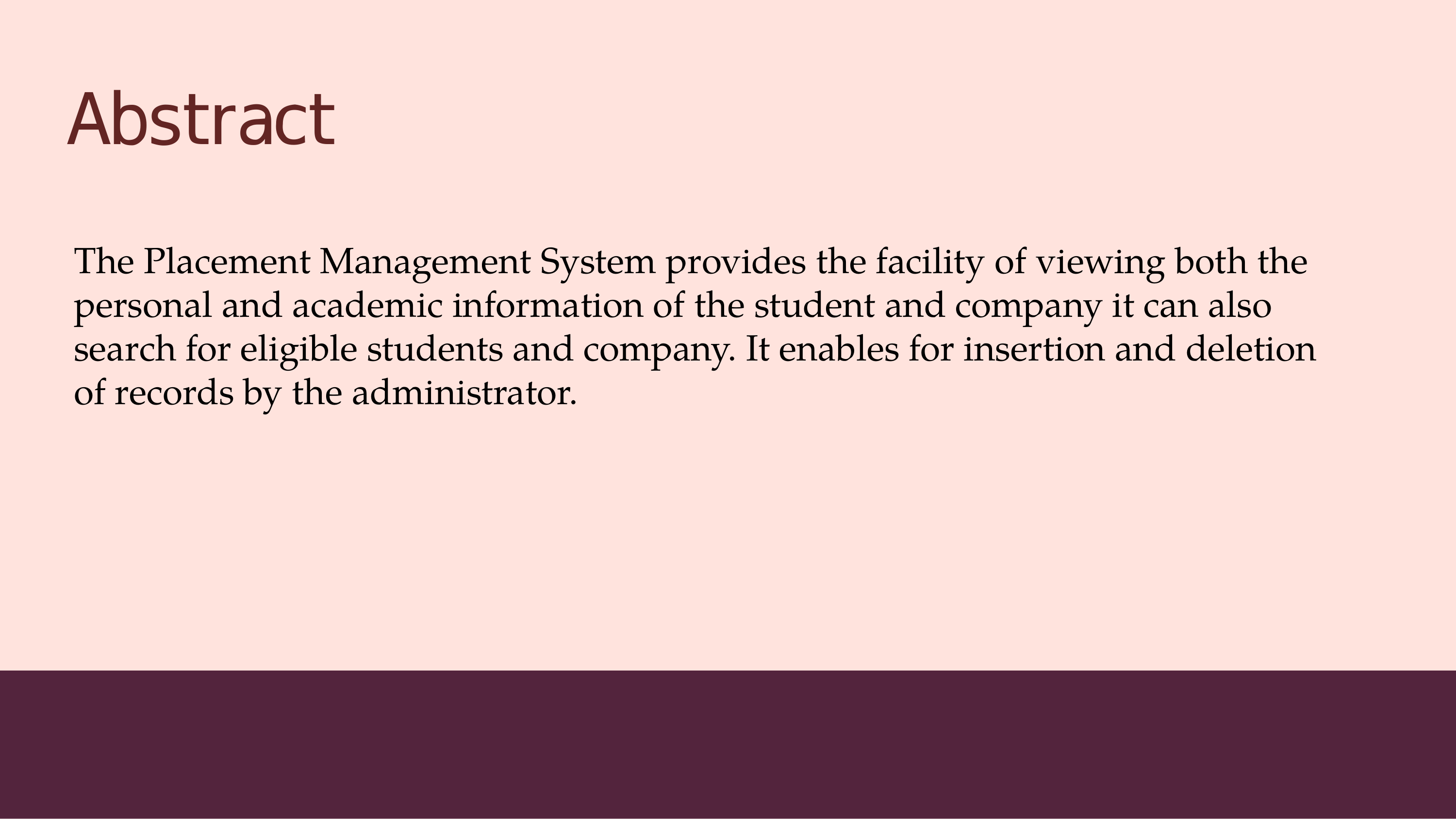

# A               b                s                  t                  r                  a              c                  t
The Placement Management System provides the facility of viewing both the personal and academic information of the student and company it can also search for eligible students and company. It enables for insertion and deletion of records by the administrator.